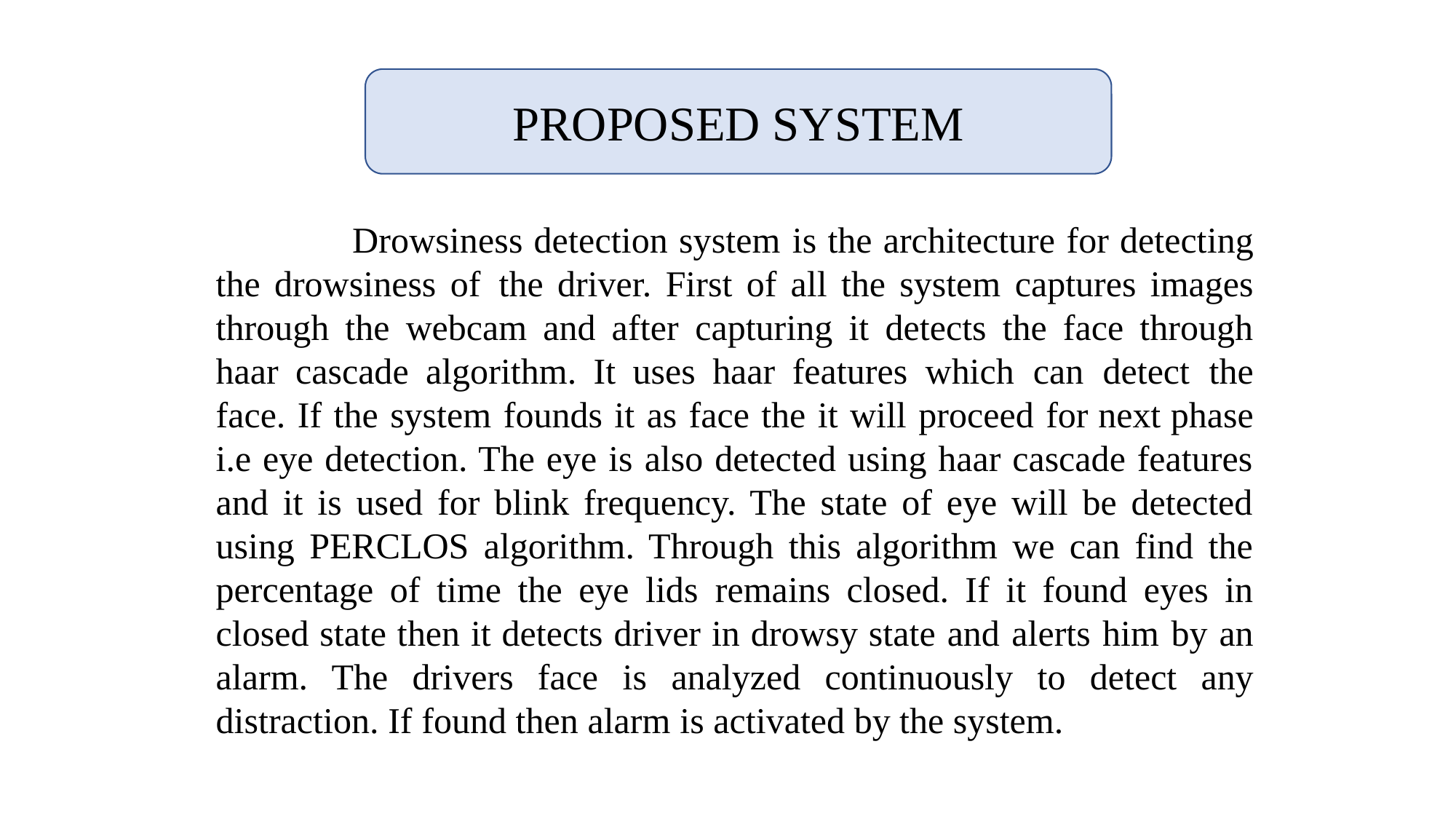

PROPOSED SYSTEM
Drowsiness detection system is the architecture for detecting the drowsiness of the driver. First of all the system captures images through the webcam and after capturing it detects the face through haar cascade algorithm. It uses haar features which can detect the face. If the system founds it as face the it will proceed for next phase i.e eye detection. The eye is also detected using haar cascade features and it is used for blink frequency. The state of eye will be detected using PERCLOS algorithm. Through this algorithm we can find the percentage of time the eye lids remains closed. If it found eyes in closed state then it detects driver in drowsy state and alerts him by an alarm. The drivers face is analyzed continuously to detect any distraction. If found then alarm is activated by the system.